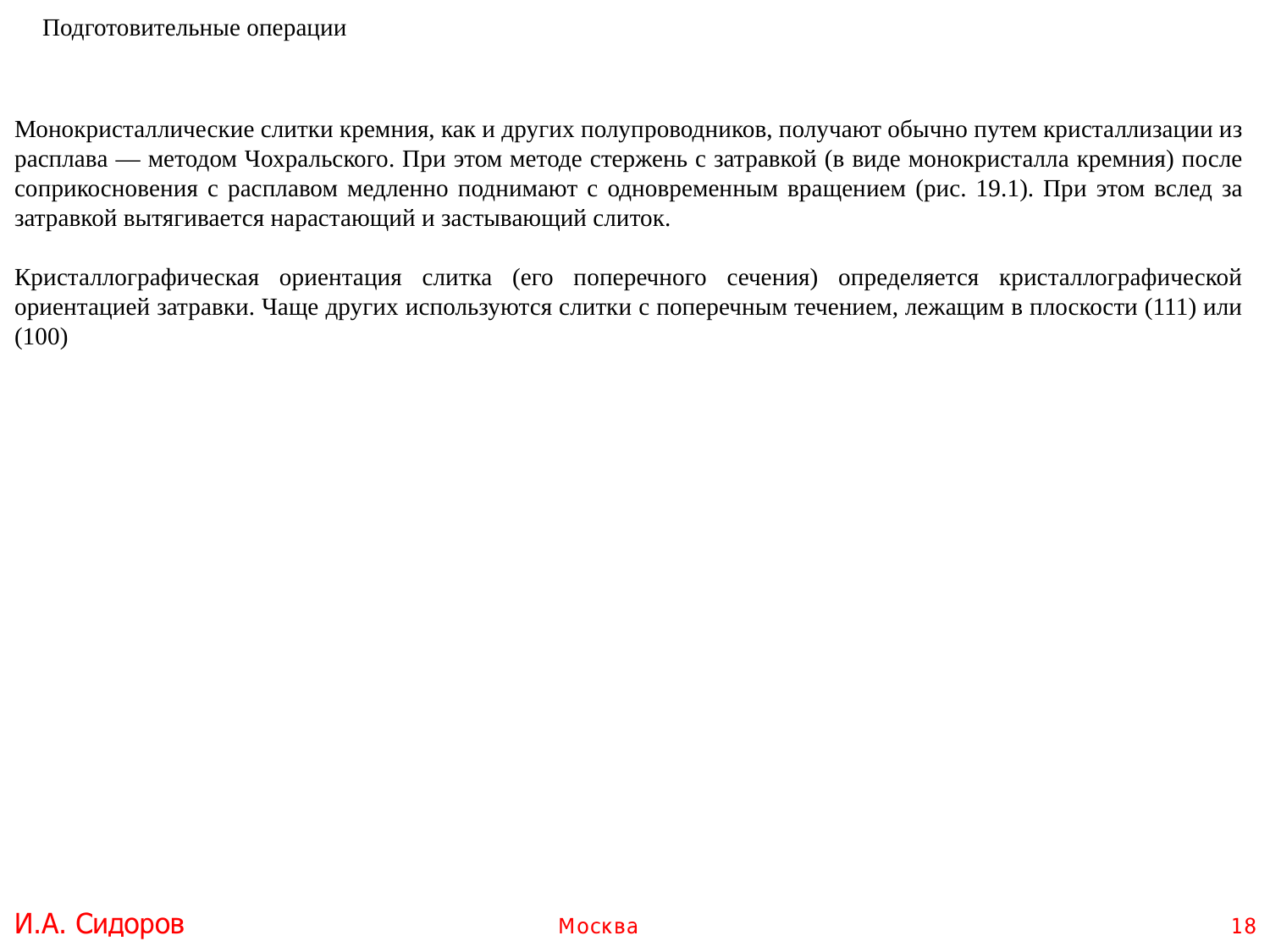

Подготовительные операции

Монокристаллические слитки кремния, как и других полупроводников, получают обычно путем кристаллизации из расплава — методом Чохральского. При этом методе стержень с затравкой (в виде монокристалла кремния) после соприкосновения с расплавом медленно поднимают с одновременным вращением (рис. 19.1). При этом вслед за затравкой вытягивается нарастающий и застывающий слиток.

Кристаллографическая ориентация слитка (его поперечного сечения) определяется кристаллографической ориентацией затравки. Чаще других используются слитки с поперечным течением, лежащим в плоскости (111) или (100)

И.А. Сидоров                                           Москва   				            18